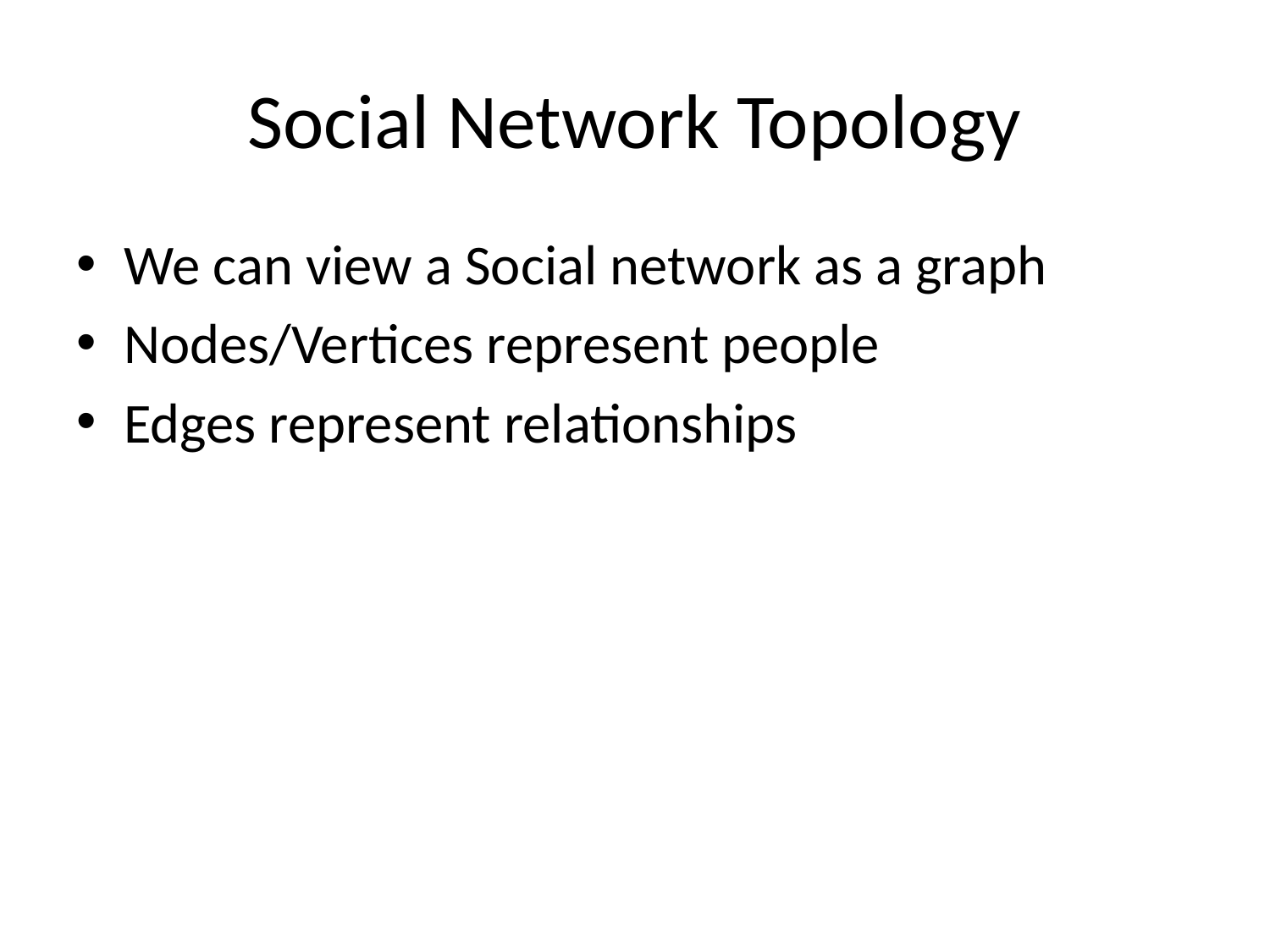

# Social Network Topology
We can view a Social network as a graph
Nodes/Vertices represent people
Edges represent relationships